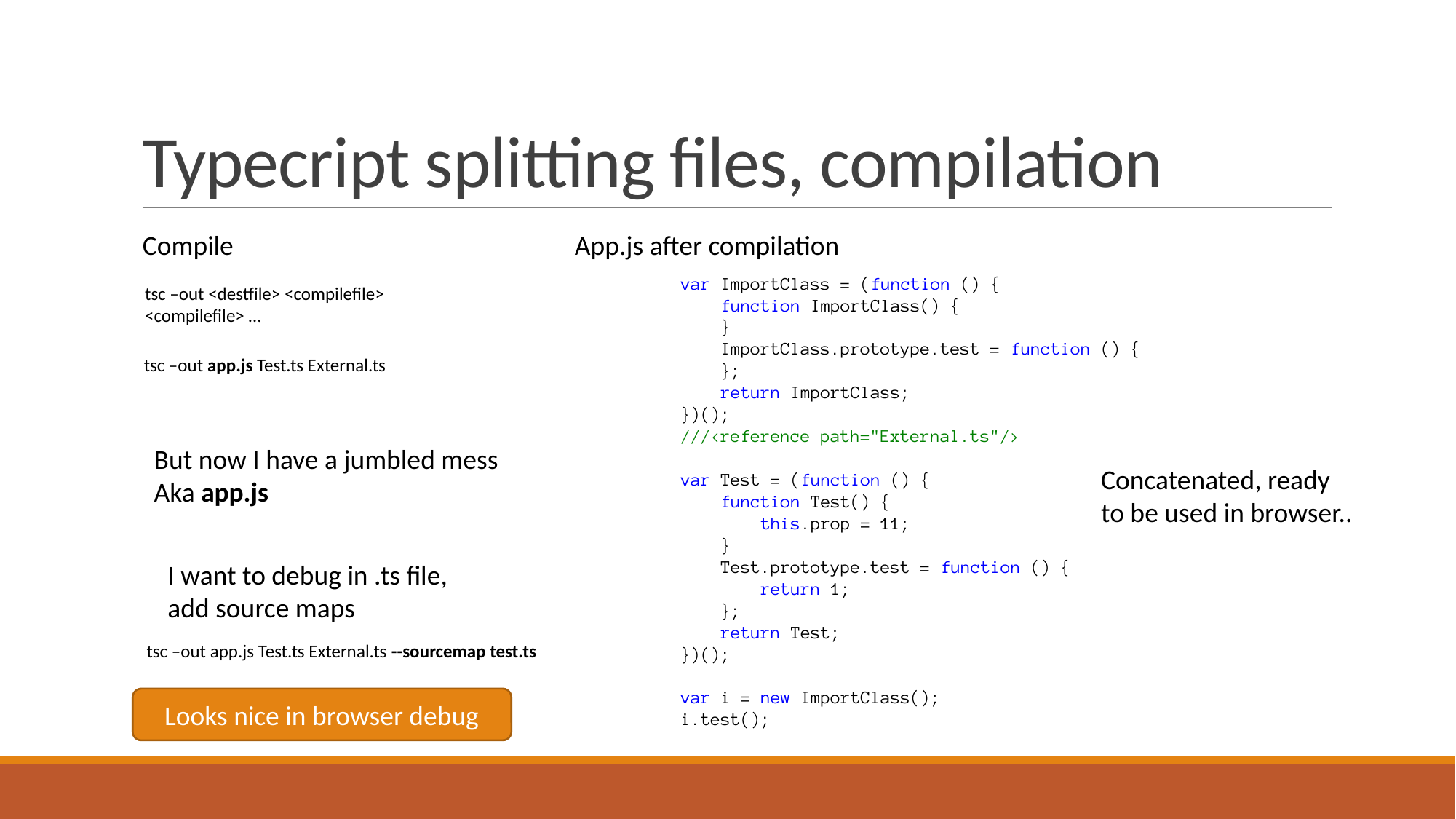

# Typecript splitting files, compilation
Compile
App.js after compilation
var ImportClass = (function () {
    function ImportClass() {
    }
    ImportClass.prototype.test = function () {
    };
    return ImportClass;
})();
///<reference path="External.ts"/>

var Test = (function () {
    function Test() {
        this.prop = 11;
    }
    Test.prototype.test = function () {
        return 1;
    };
    return Test;
})();

var i = new ImportClass();
i.test();
tsc –out <destfile> <compilefile>
<compilefile> …
tsc –out app.js Test.ts External.ts
But now I have a jumbled mess
Aka app.js
Concatenated, ready
to be used in browser..
I want to debug in .ts file,
add source maps
tsc –out app.js Test.ts External.ts --sourcemap test.ts
Looks nice in browser debug